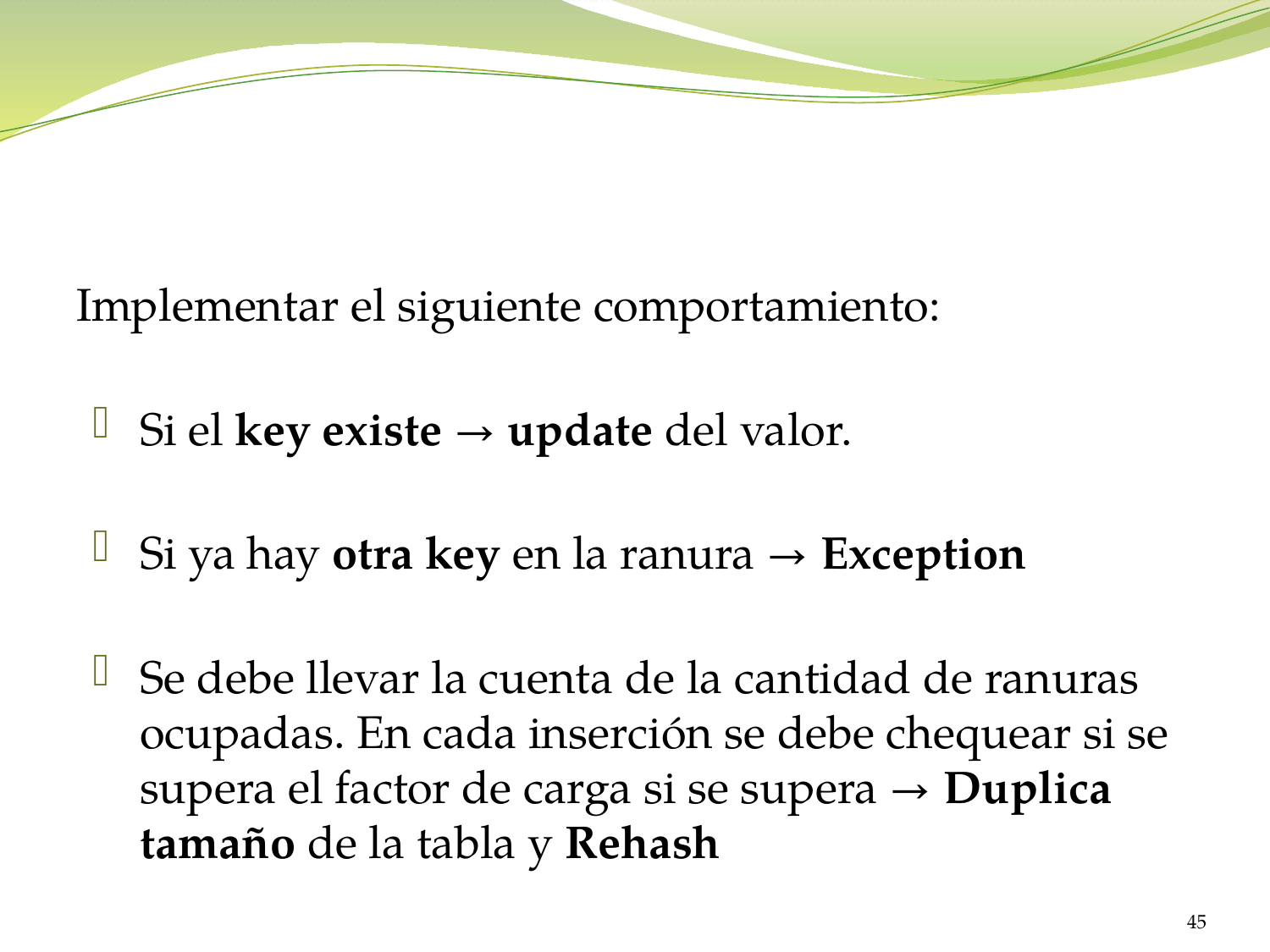

#
Implementar el siguiente comportamiento:

Si el key existe → update del valor.

Si ya hay otra key en la ranura → Exception

Se debe llevar la cuenta de la cantidad de ranuras ocupadas. En cada inserción se debe chequear si se supera el factor de carga si se supera → Duplica tamaño de la tabla y Rehash
45